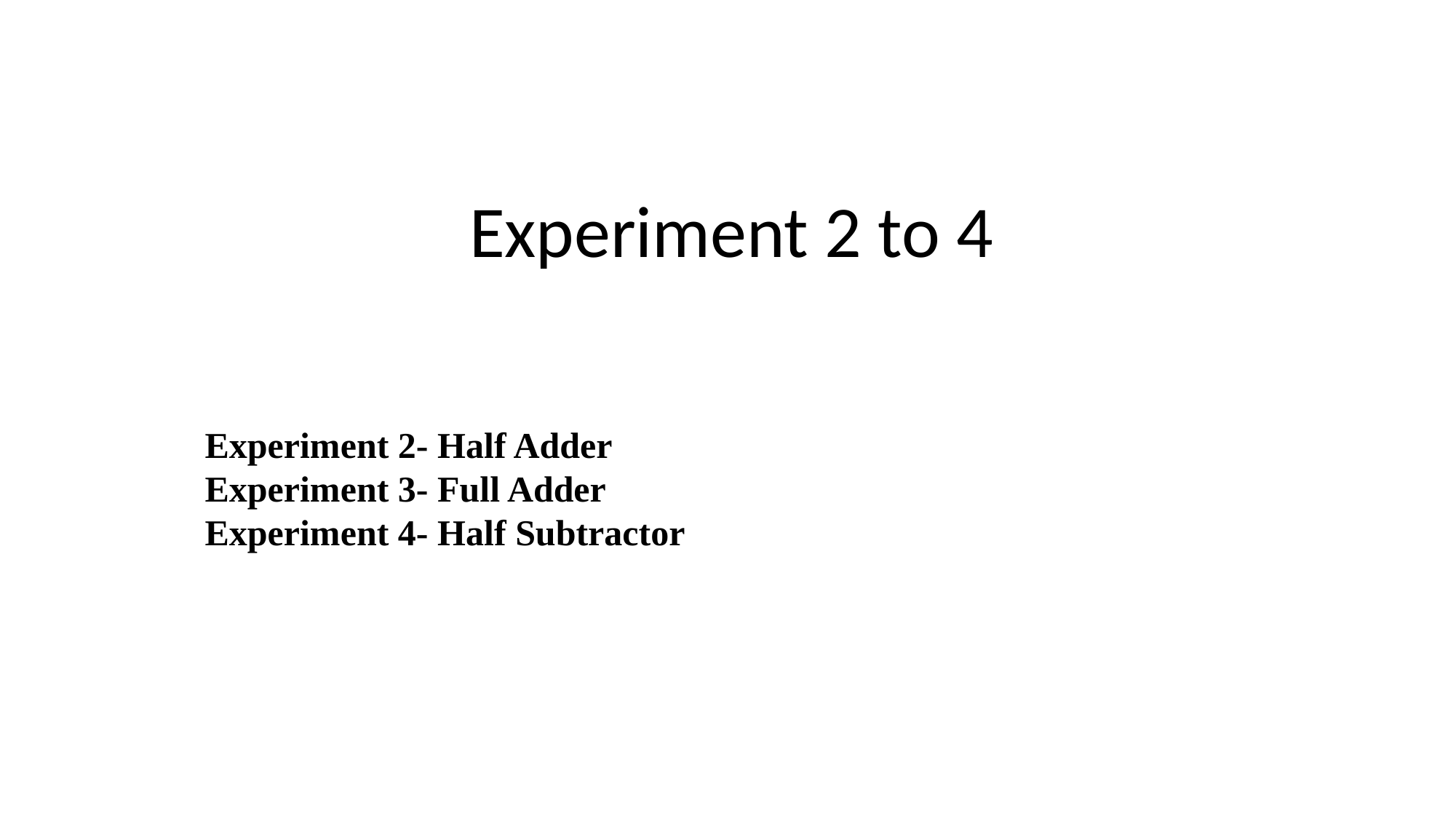

# Experiment 2 to 4
Experiment 2- Half Adder
Experiment 3- Full Adder
Experiment 4- Half Subtractor